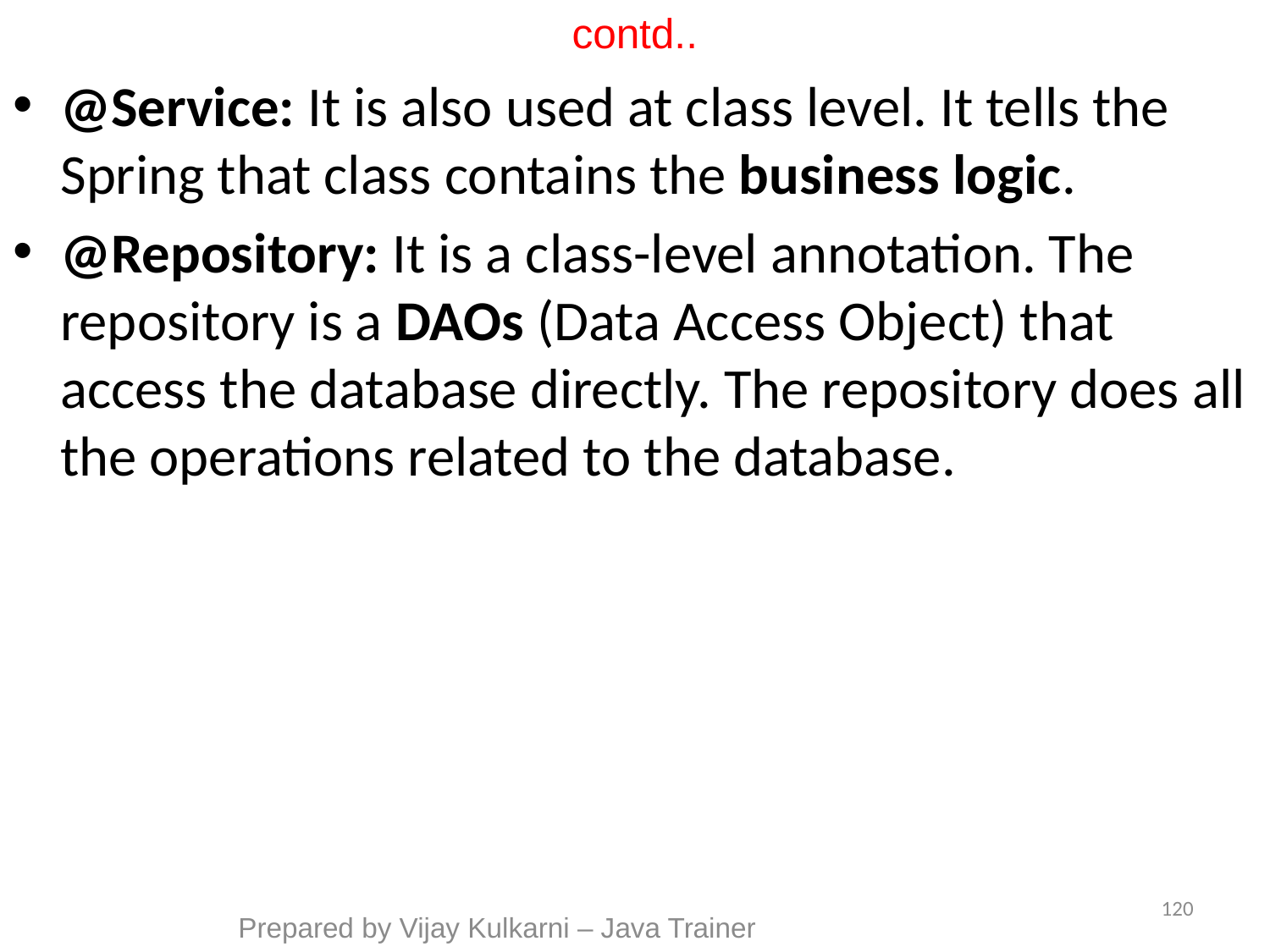

# contd..
@Service: It is also used at class level. It tells the Spring that class contains the business logic.
@Repository: It is a class-level annotation. The repository is a DAOs (Data Access Object) that access the database directly. The repository does all the operations related to the database.
120
Prepared by Vijay Kulkarni – Java Trainer